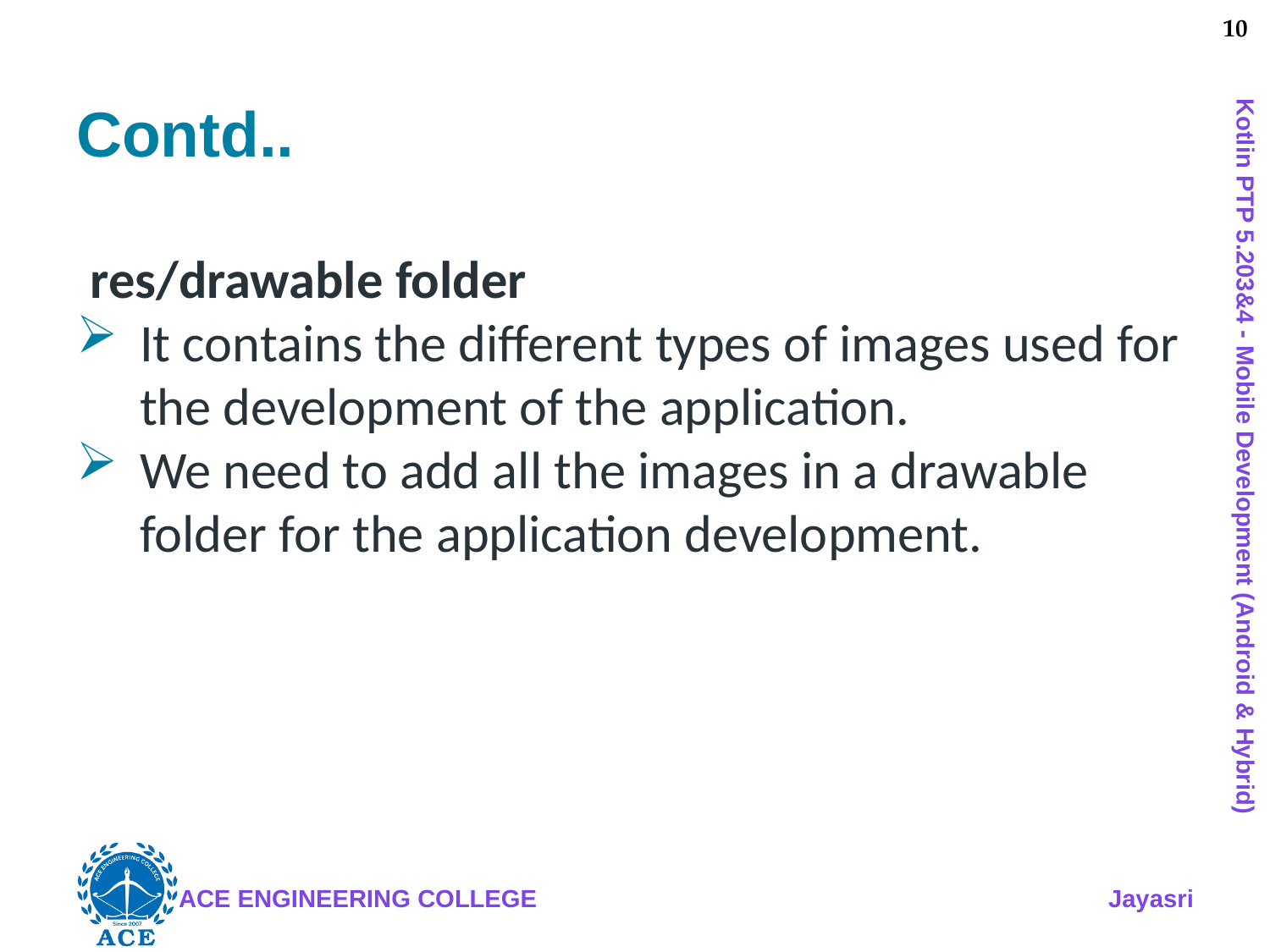

# Contd..
res/drawable folder
It contains the different types of images used for the development of the application.
We need to add all the images in a drawable folder for the application development.